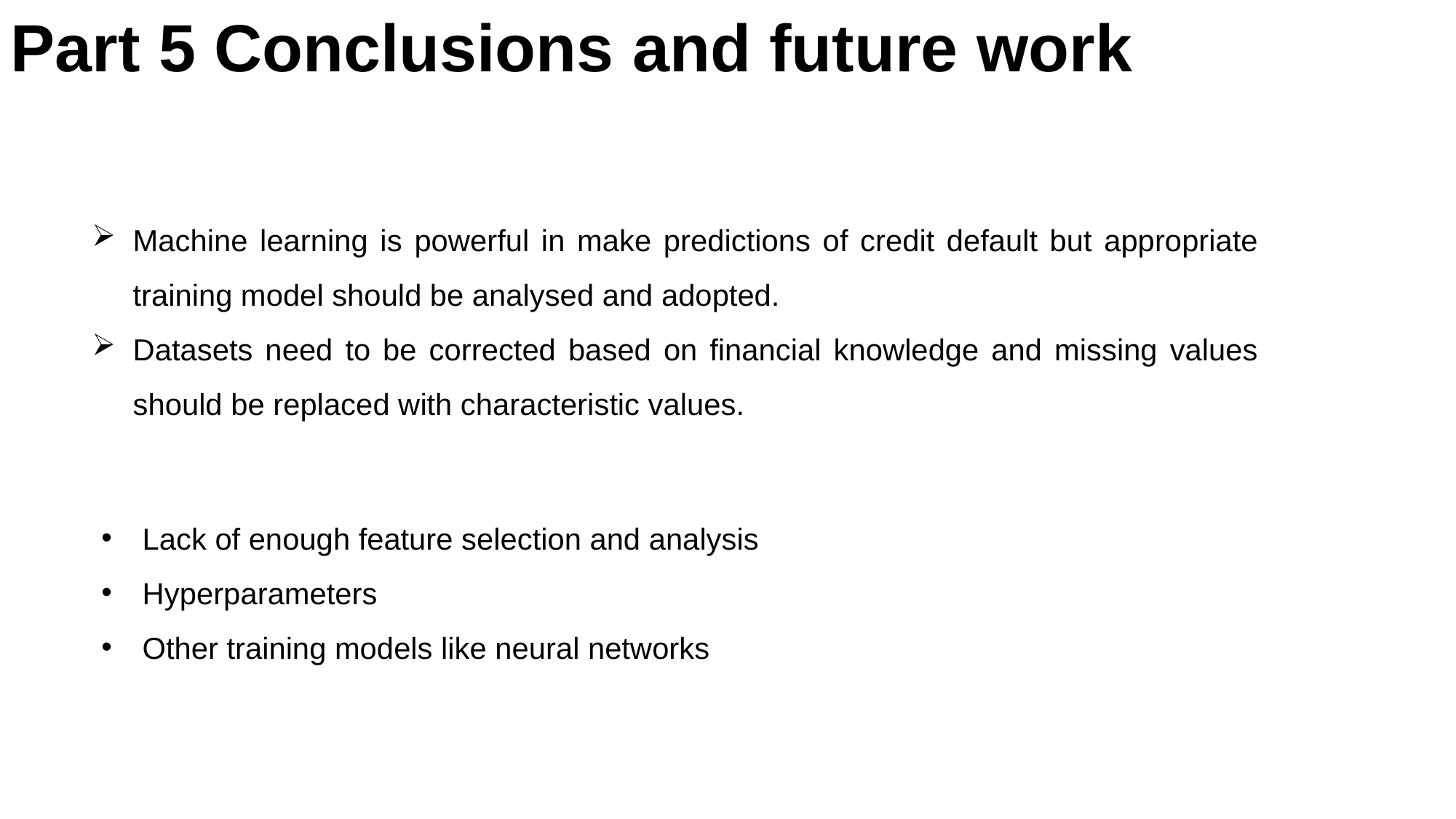

Part 5 Conclusions and future work
Machine learning is powerful in make predictions of credit default but appropriate training model should be analysed and adopted.
Datasets need to be corrected based on financial knowledge and missing values should be replaced with characteristic values.
Lack of enough feature selection and analysis
Hyperparameters
Other training models like neural networks